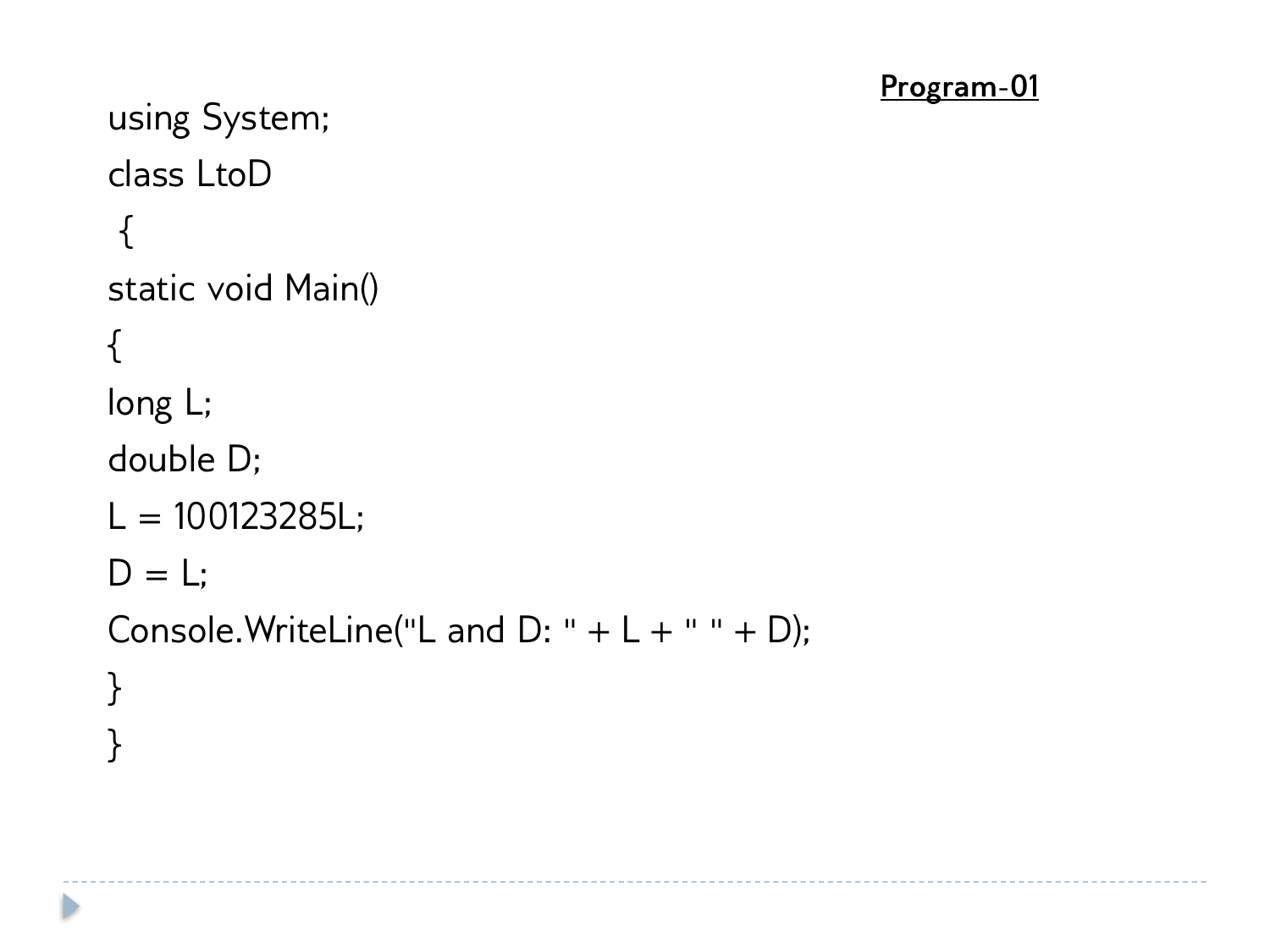

Program-01
using System;
class LtoD
 {
static void Main()
{
long L;
double D;
L = 100123285L;
D = L;
Console.WriteLine("L and D: " + L + " " + D);
}
}